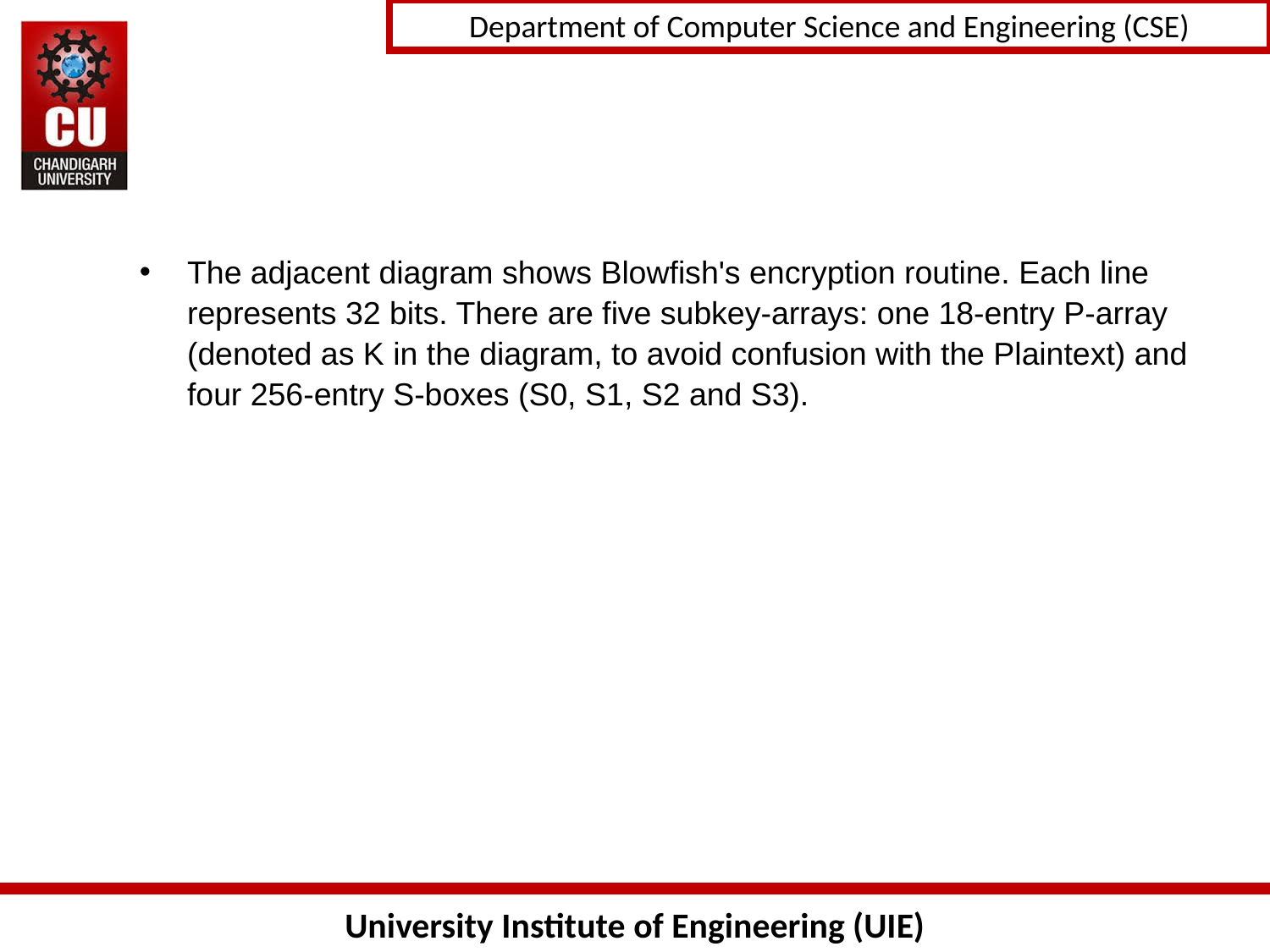

The adjacent diagram shows Blowfish's encryption routine. Each line represents 32 bits. There are five subkey-arrays: one 18-entry P-array (denoted as K in the diagram, to avoid confusion with the Plaintext) and four 256-entry S-boxes (S0, S1, S2 and S3).